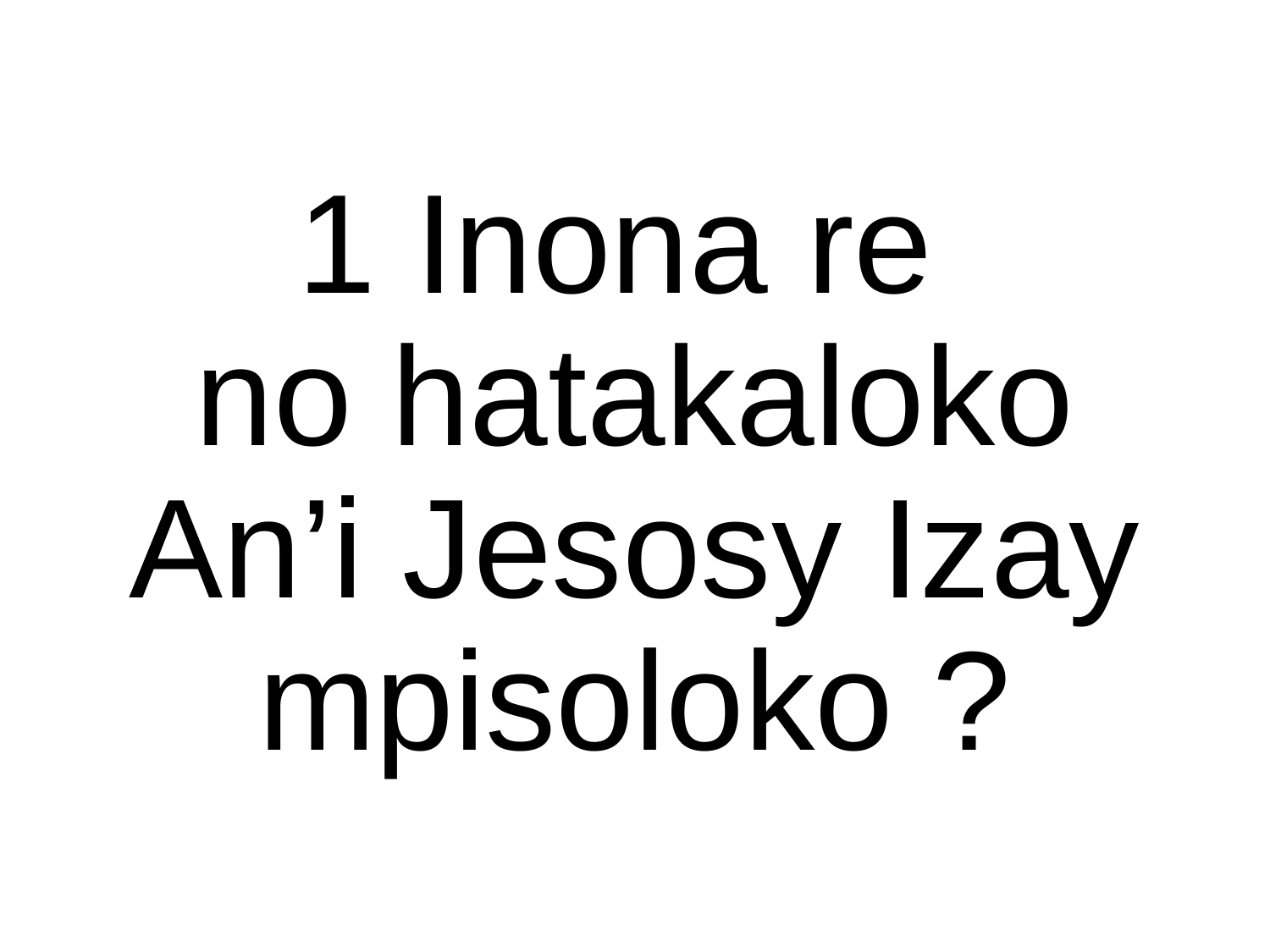

1 Inona re
no hatakaloko
An’i Jesosy Izay mpisoloko ?